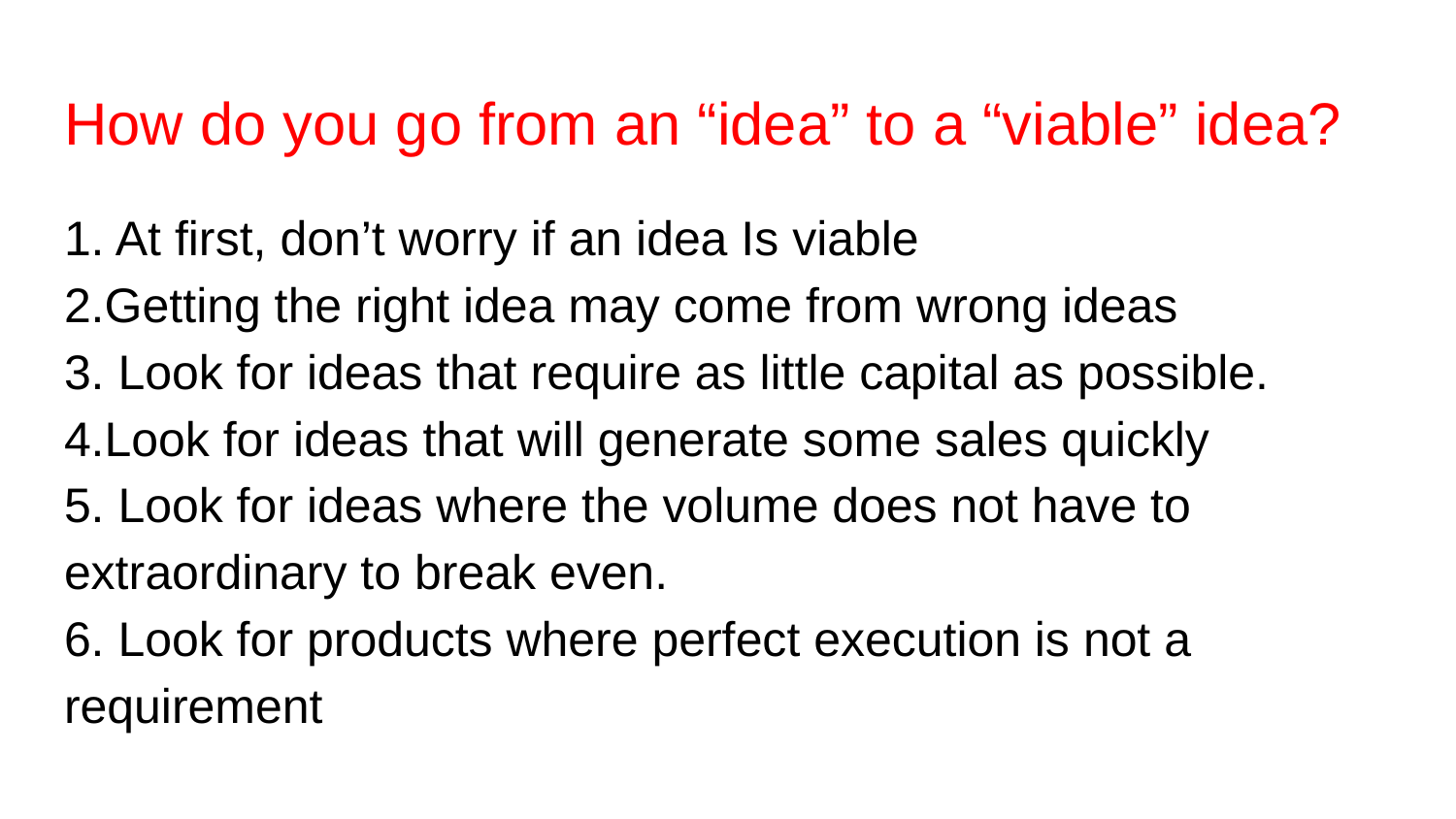

# How do you go from an “idea” to a “viable” idea?
1. At first, don’t worry if an idea Is viable
2.Getting the right idea may come from wrong ideas
3. Look for ideas that require as little capital as possible.
4.Look for ideas that will generate some sales quickly
5. Look for ideas where the volume does not have to extraordinary to break even.
6. Look for products where perfect execution is not a requirement